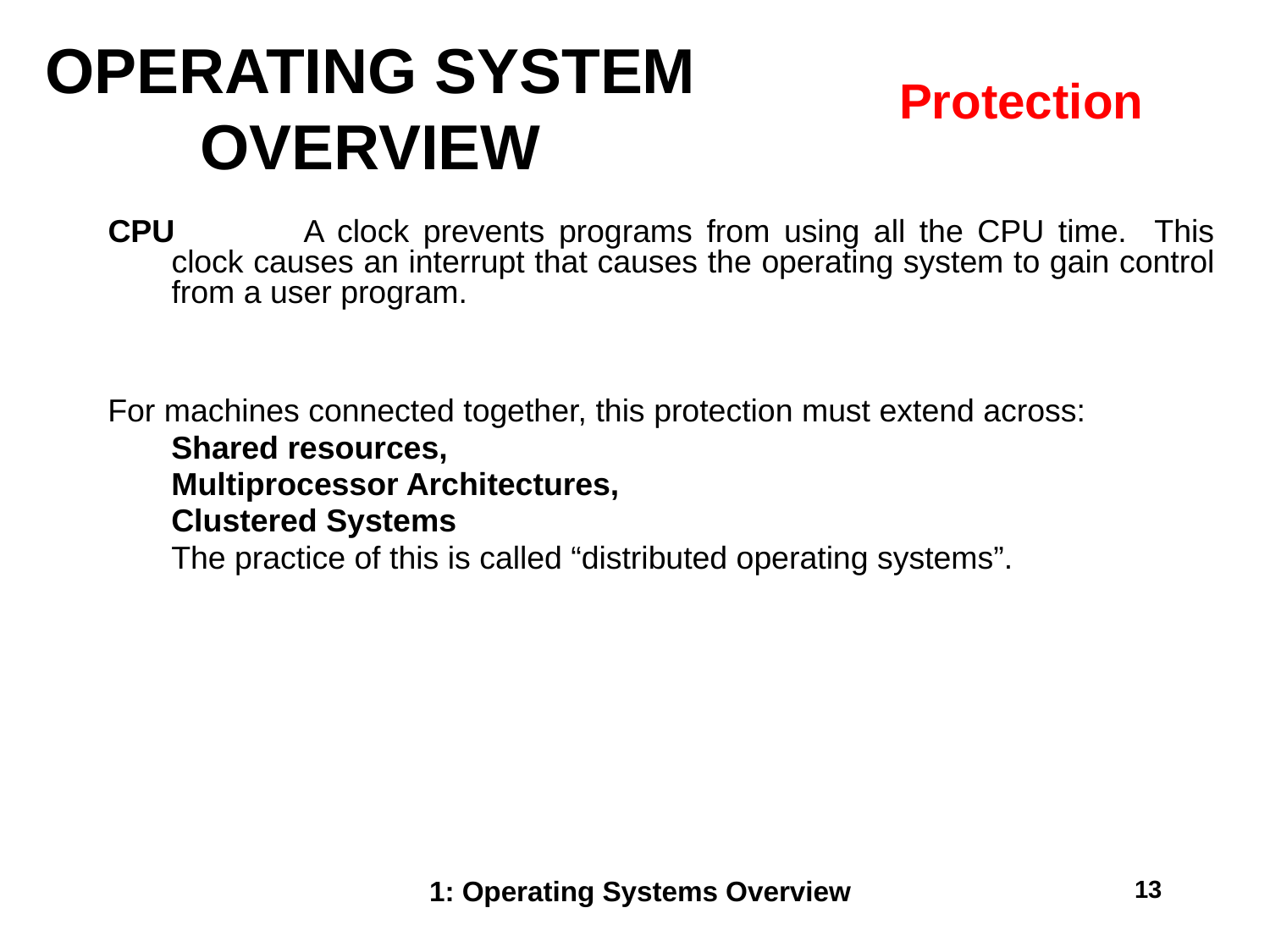

OPERATING SYSTEM OVERVIEW
Protection
CPU 	A clock prevents programs from using all the CPU time.  This clock causes an interrupt that causes the operating system to gain control from a user program.
For machines connected together, this protection must extend across:
Shared resources,
Multiprocessor Architectures,
Clustered Systems
The practice of this is called “distributed operating systems”.
1: Operating Systems Overview
13